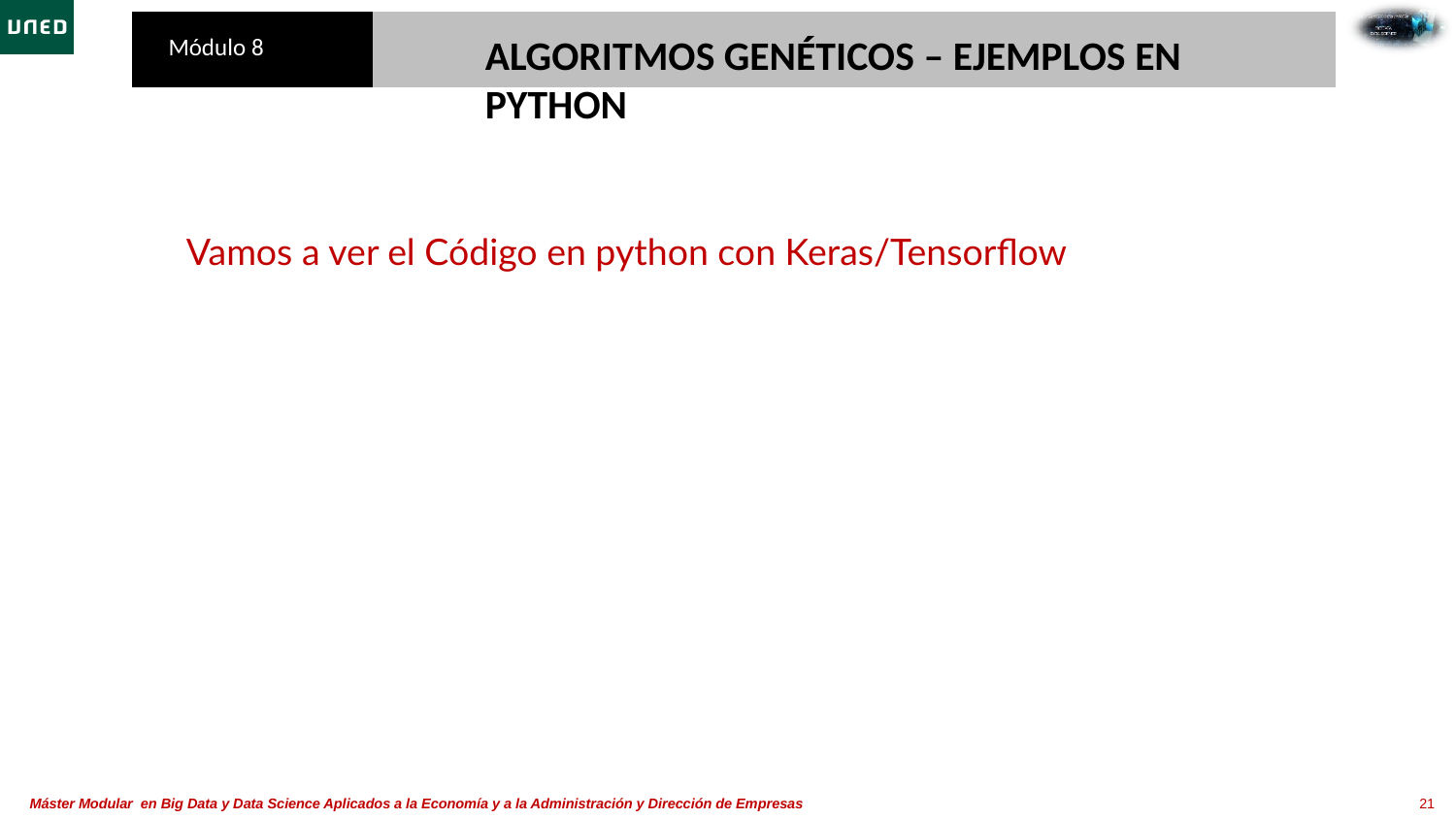

Algoritmos genéticos – ejemplos en python
Vamos a ver el Código en python con Keras/Tensorflow